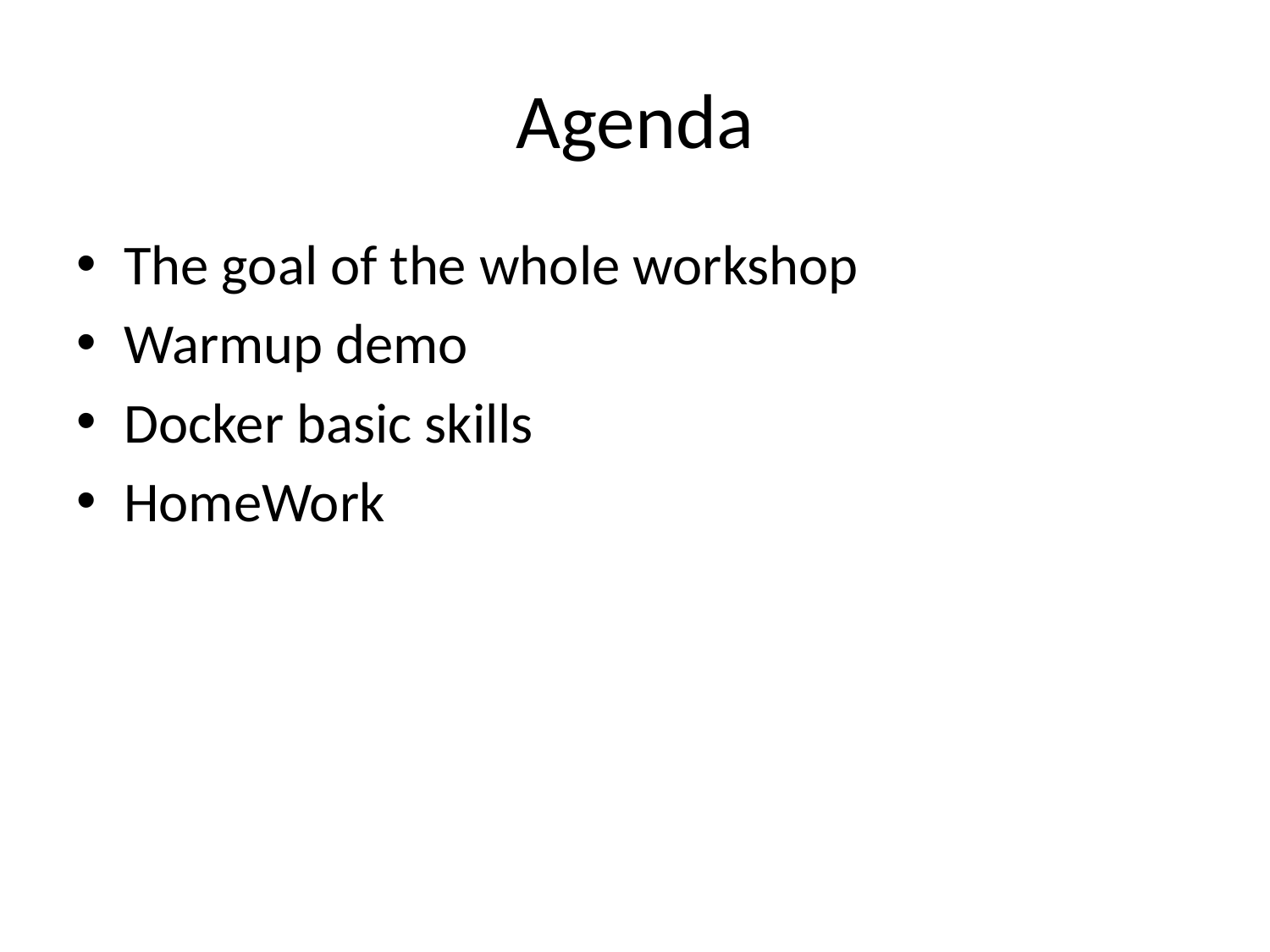

# Agenda
The goal of the whole workshop
Warmup demo
Docker basic skills
HomeWork